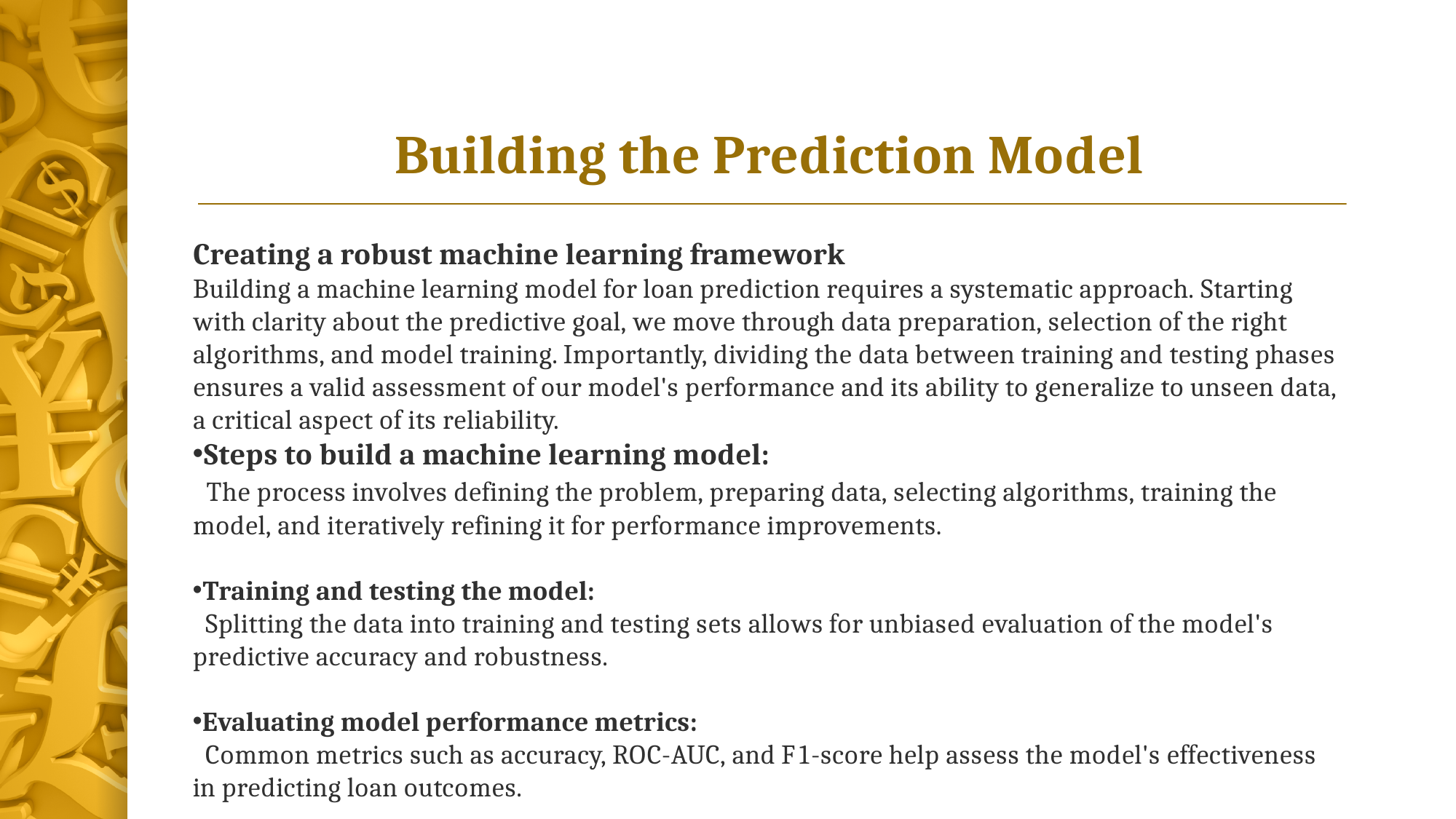

# Building the Prediction Model
Creating a robust machine learning framework
Building a machine learning model for loan prediction requires a systematic approach. Starting with clarity about the predictive goal, we move through data preparation, selection of the right algorithms, and model training. Importantly, dividing the data between training and testing phases ensures a valid assessment of our model's performance and its ability to generalize to unseen data, a critical aspect of its reliability.
Steps to build a machine learning model:
  The process involves defining the problem, preparing data, selecting algorithms, training the model, and iteratively refining it for performance improvements.

Training and testing the model:
  Splitting the data into training and testing sets allows for unbiased evaluation of the model's predictive accuracy and robustness.

Evaluating model performance metrics:
  Common metrics such as accuracy, ROC-AUC, and F1-score help assess the model's effectiveness in predicting loan outcomes.